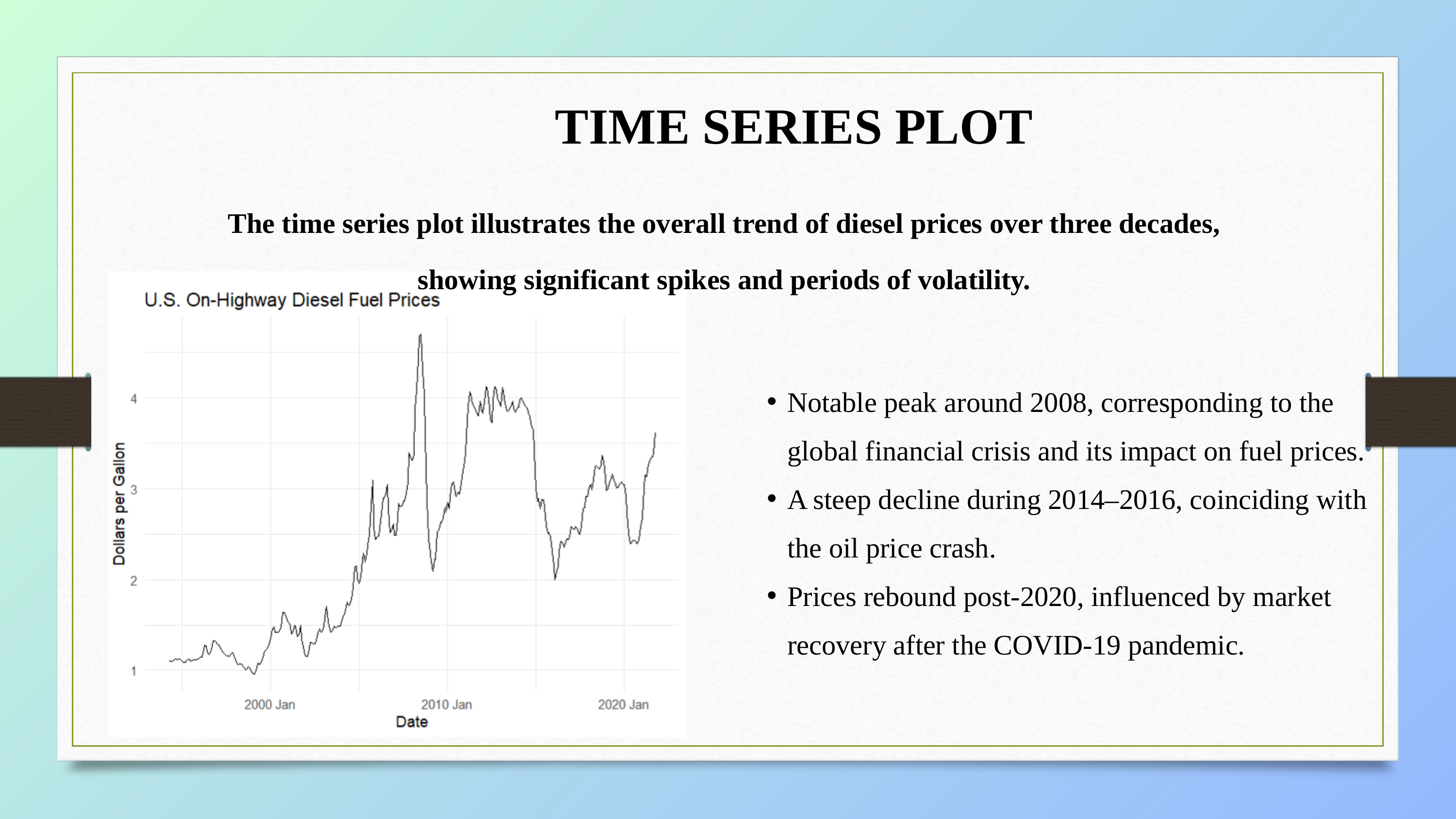

TIME SERIES PLOT
The time series plot illustrates the overall trend of diesel prices over three decades, showing significant spikes and periods of volatility.

Notable peak around 2008, corresponding to the global financial crisis and its impact on fuel prices.
A steep decline during 2014–2016, coinciding with the oil price crash.
Prices rebound post-2020, influenced by market recovery after the COVID-19 pandemic.